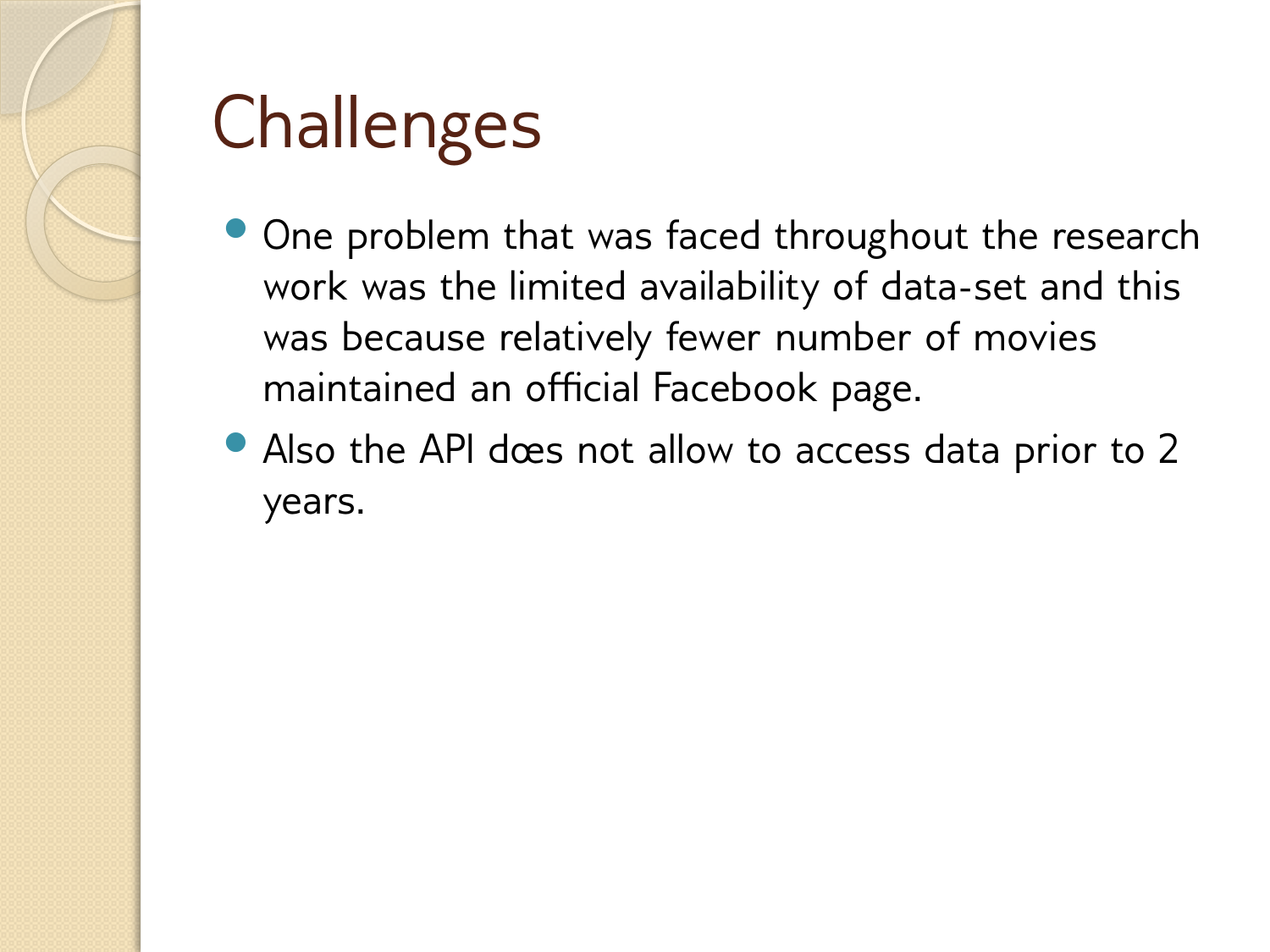

# Challenges
One problem that was faced throughout the research work was the limited availability of data-set and this was because relatively fewer number of movies maintained an official Facebook page.
Also the API does not allow to access data prior to 2 years.